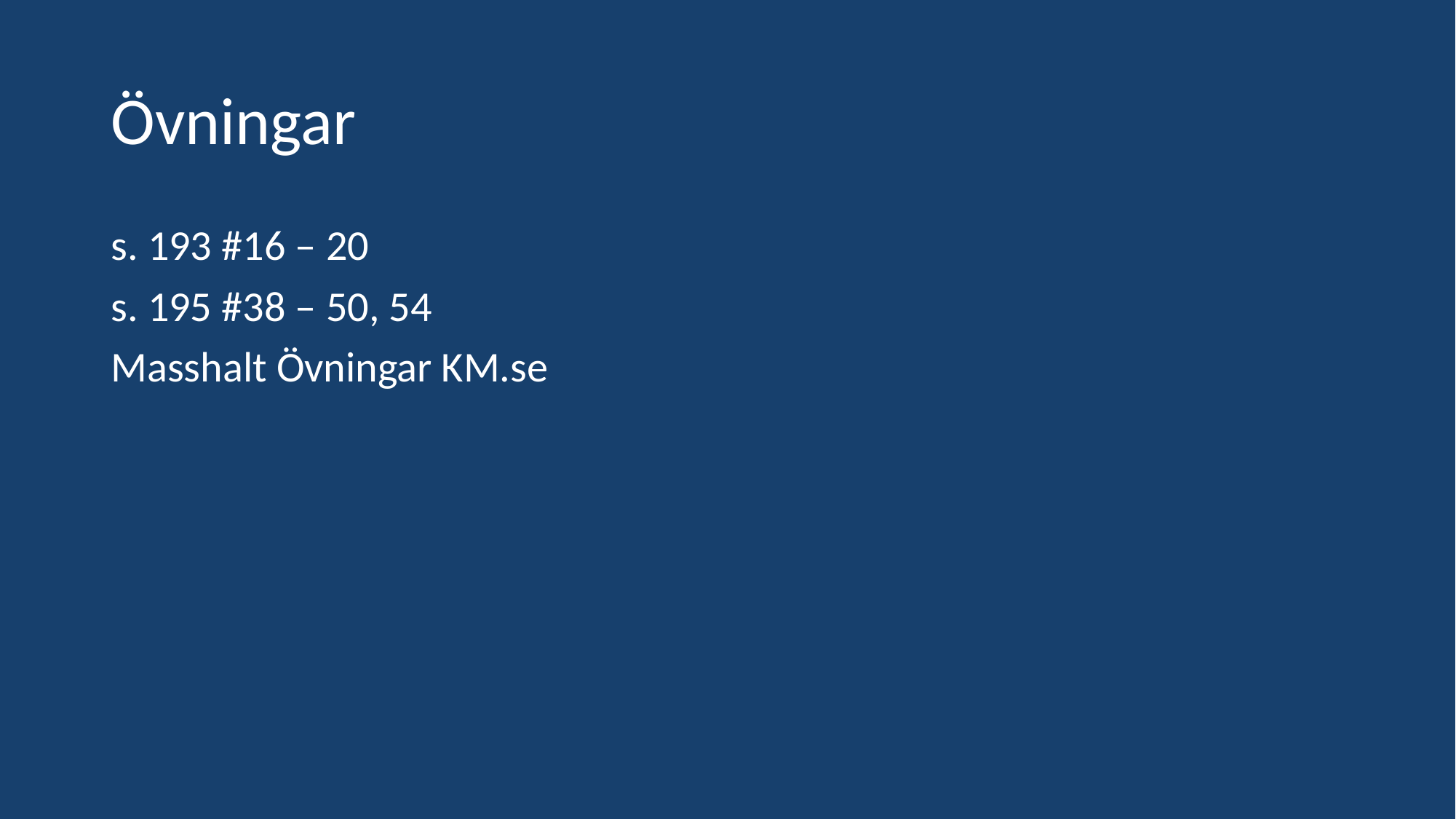

# Övningar
s. 193 #16 – 20
s. 195 #38 – 50, 54
Masshalt Övningar KM.se